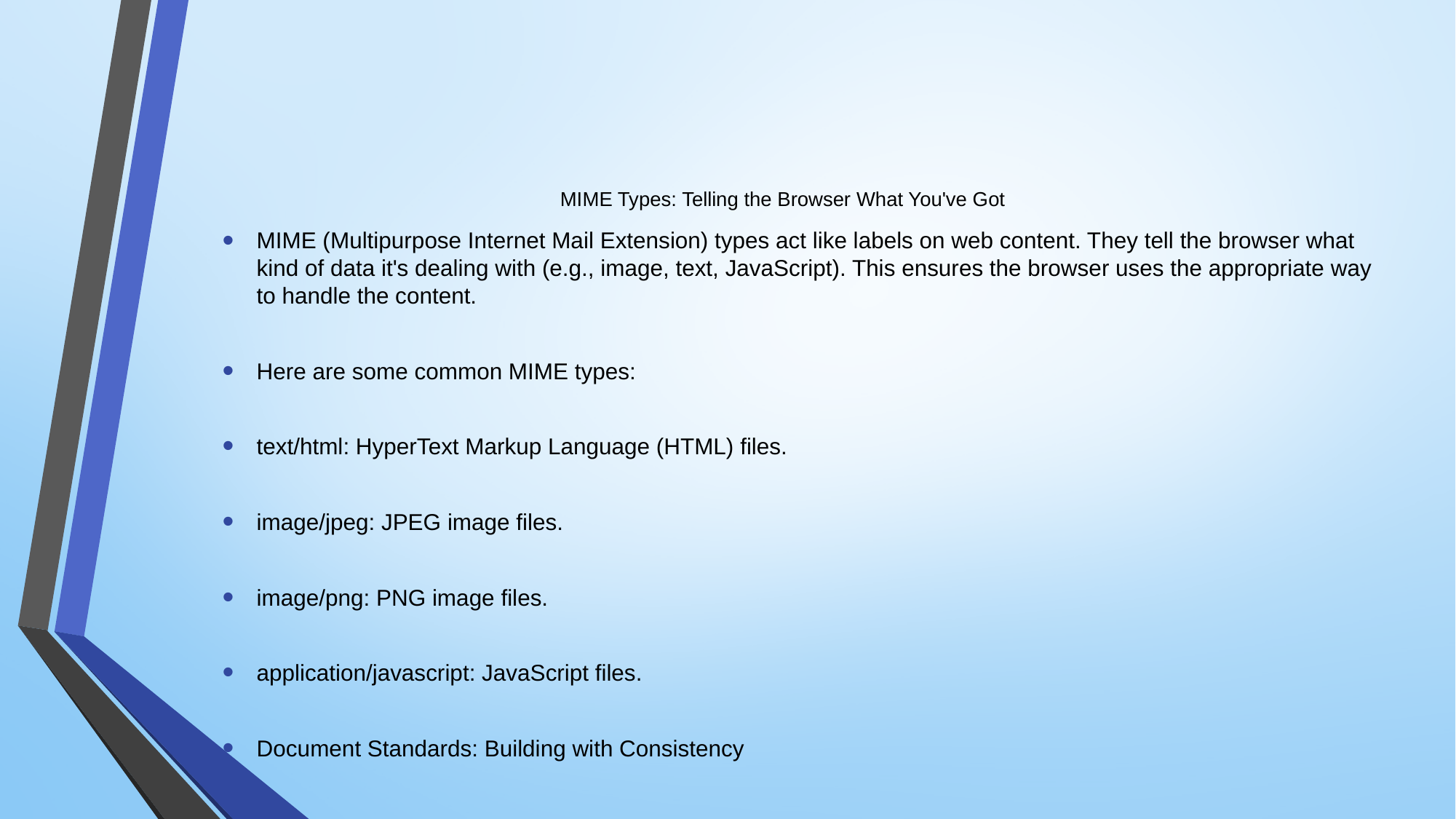

# MIME Types: Telling the Browser What You've Got

MIME (Multipurpose Internet Mail Extension) types act like labels on web content. They tell the browser what kind of data it's dealing with (e.g., image, text, JavaScript). This ensures the browser uses the appropriate way to handle the content.

Here are some common MIME types:

text/html: HyperText Markup Language (HTML) files.

image/jpeg: JPEG image files.

image/png: PNG image files.

application/javascript: JavaScript files.

Document Standards: Building with Consistency